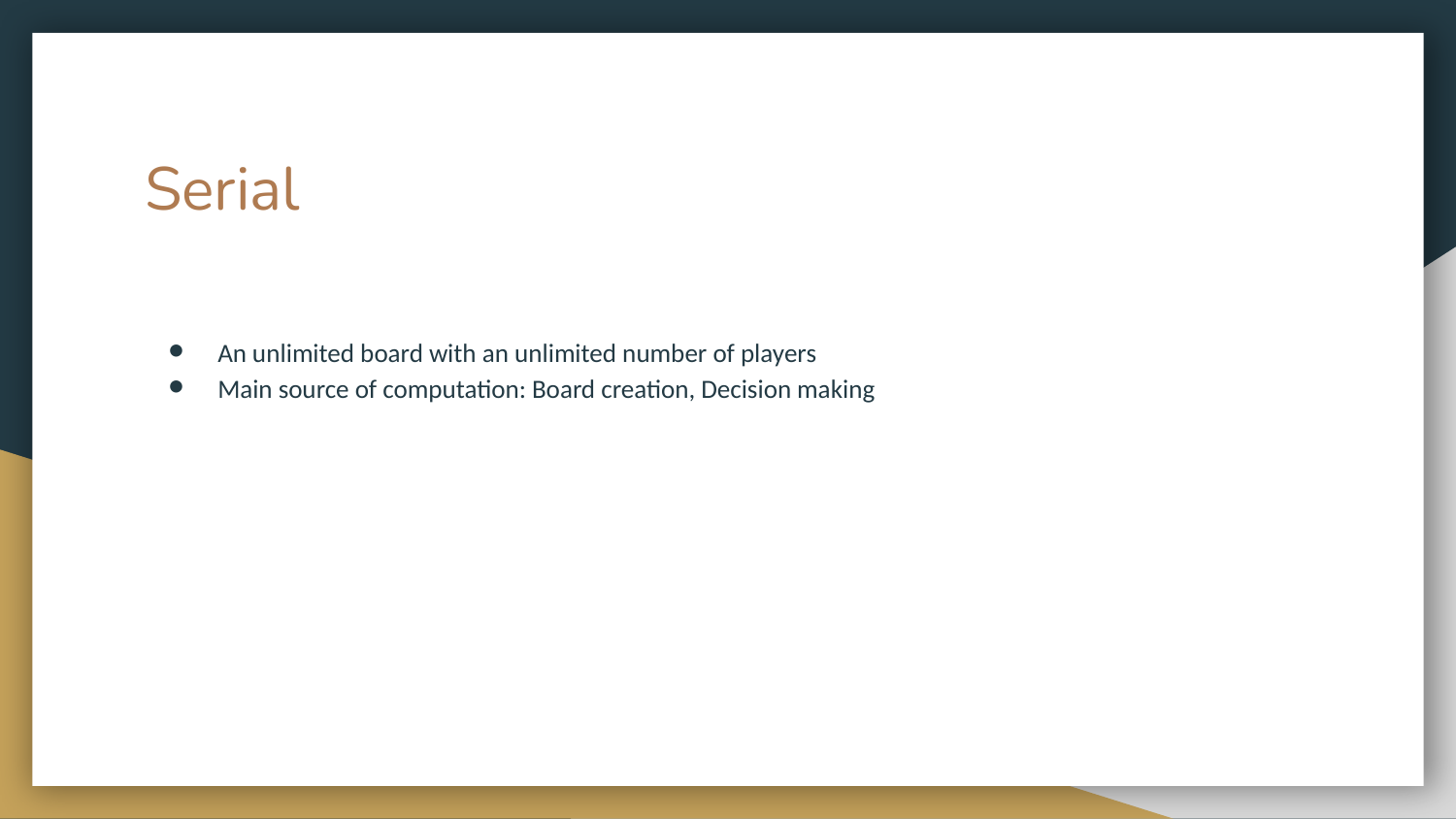

# Serial
An unlimited board with an unlimited number of players
Main source of computation: Board creation, Decision making